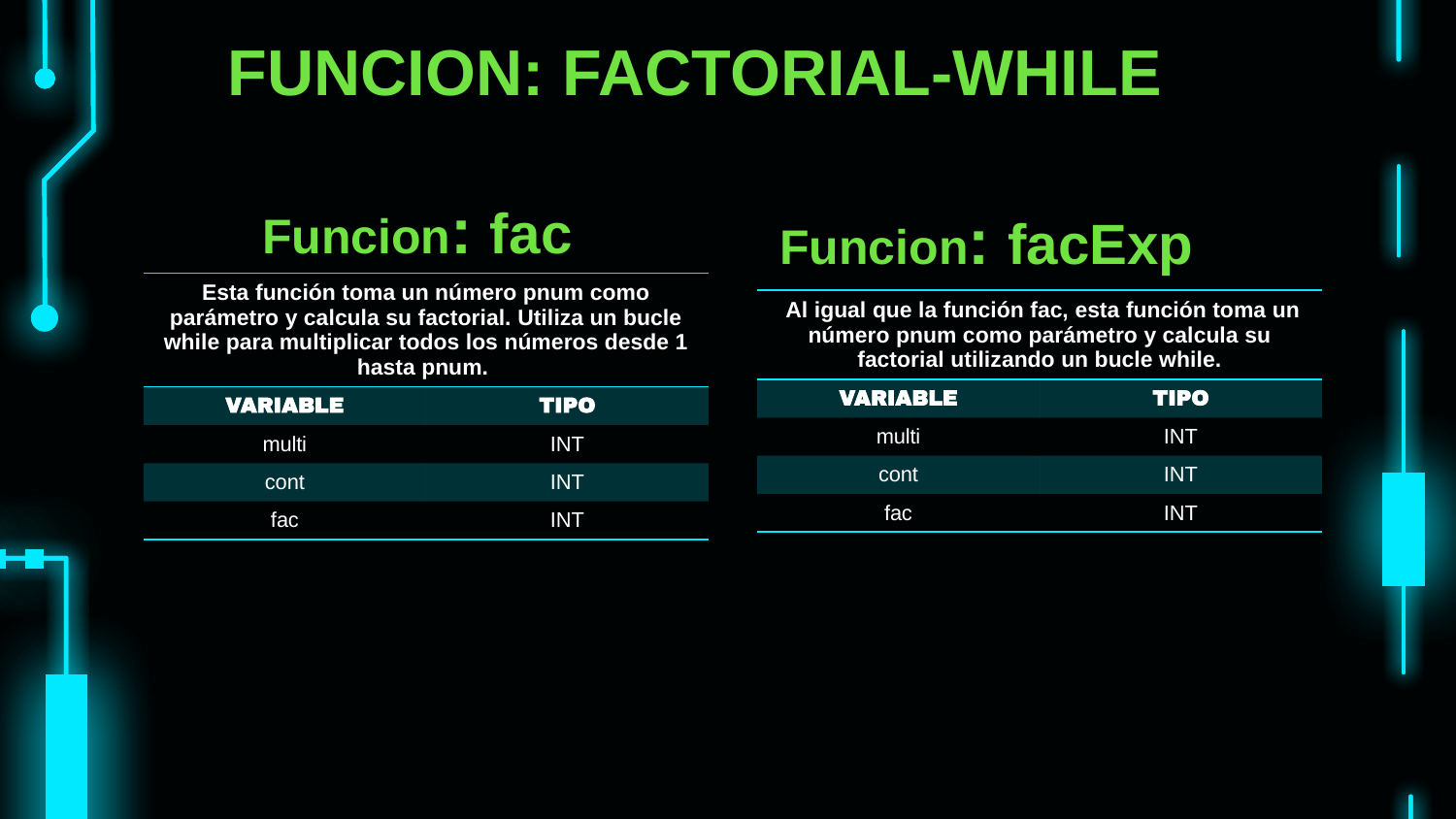

# FUNCION: FACTORIAL-WHILE
Funcion: fac
Funcion: facExp
| Esta función toma un número pnum como parámetro y calcula su factorial. Utiliza un bucle while para multiplicar todos los números desde 1 hasta pnum. |  |
| --- | --- |
| VARIABLE | TIPO |
| multi | INT |
| cont | INT |
| fac | INT |
| Al igual que la función fac, esta función toma un número pnum como parámetro y calcula su factorial utilizando un bucle while. |  |
| --- | --- |
| VARIABLE | TIPO |
| multi | INT |
| cont | INT |
| fac | INT |